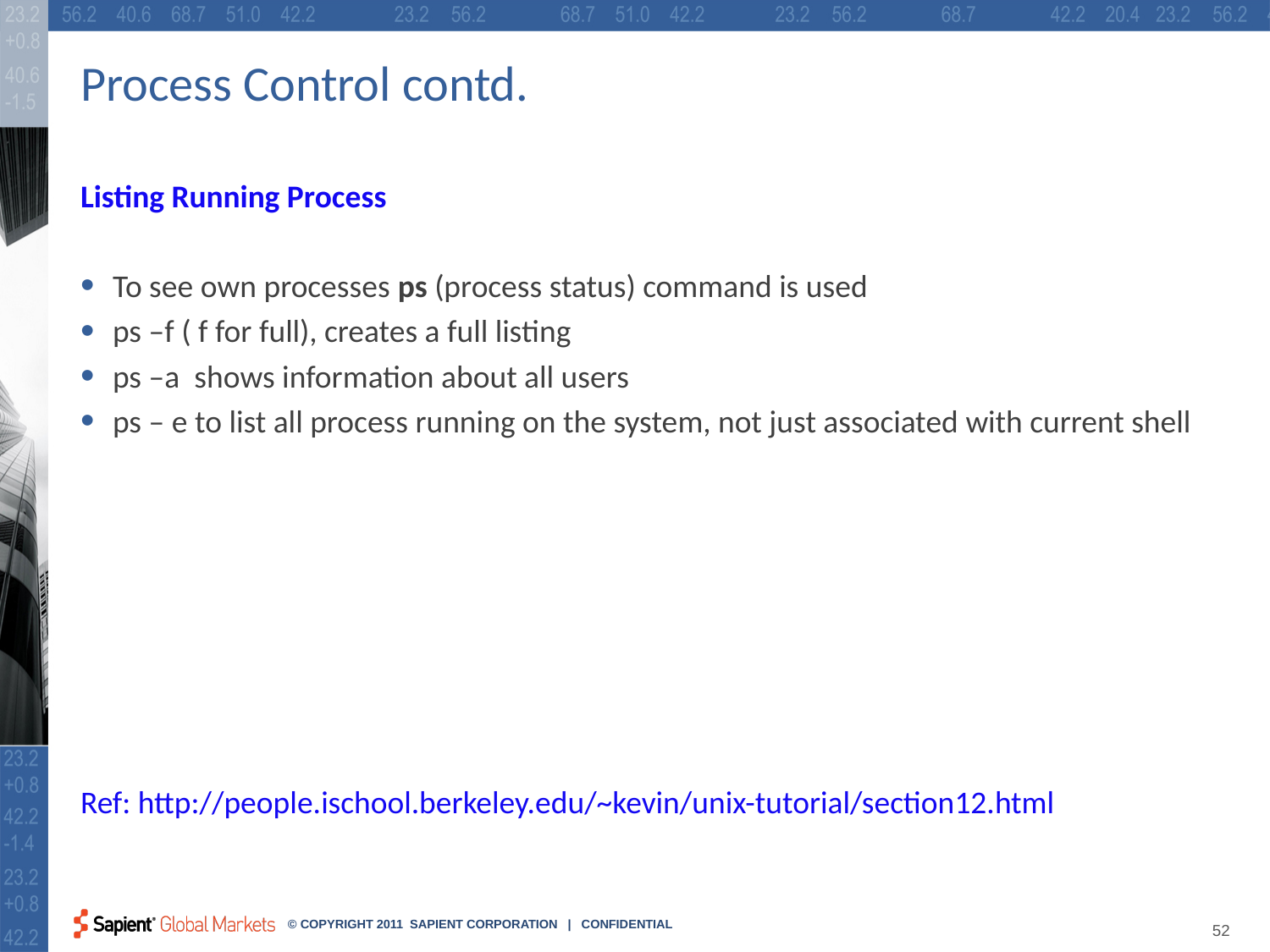

# Process Control contd.

Listing Running Process

To see own processes ps (process status) command is used
ps –f ( f for full), creates a full listing
ps –a  shows information about all users
ps – e to list all process running on the system, not just associated with current shell

Ref: http://people.ischool.berkeley.edu/~kevin/unix-tutorial/section12.html